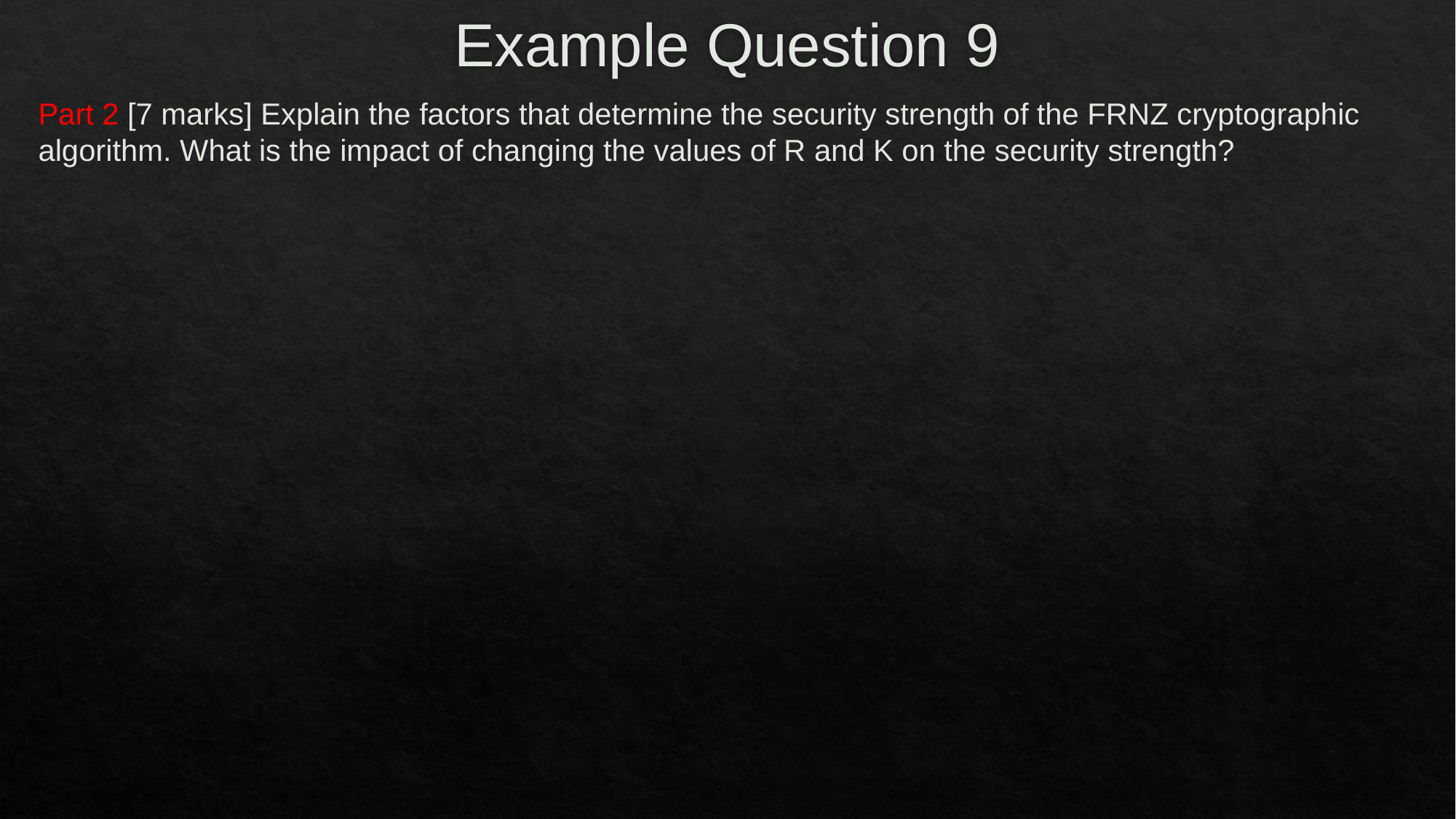

# Example Question 9
Part 2 [7 marks] Explain the factors that determine the security strength of the FRNZ cryptographic algorithm. What is the impact of changing the values of R and K on the security strength?